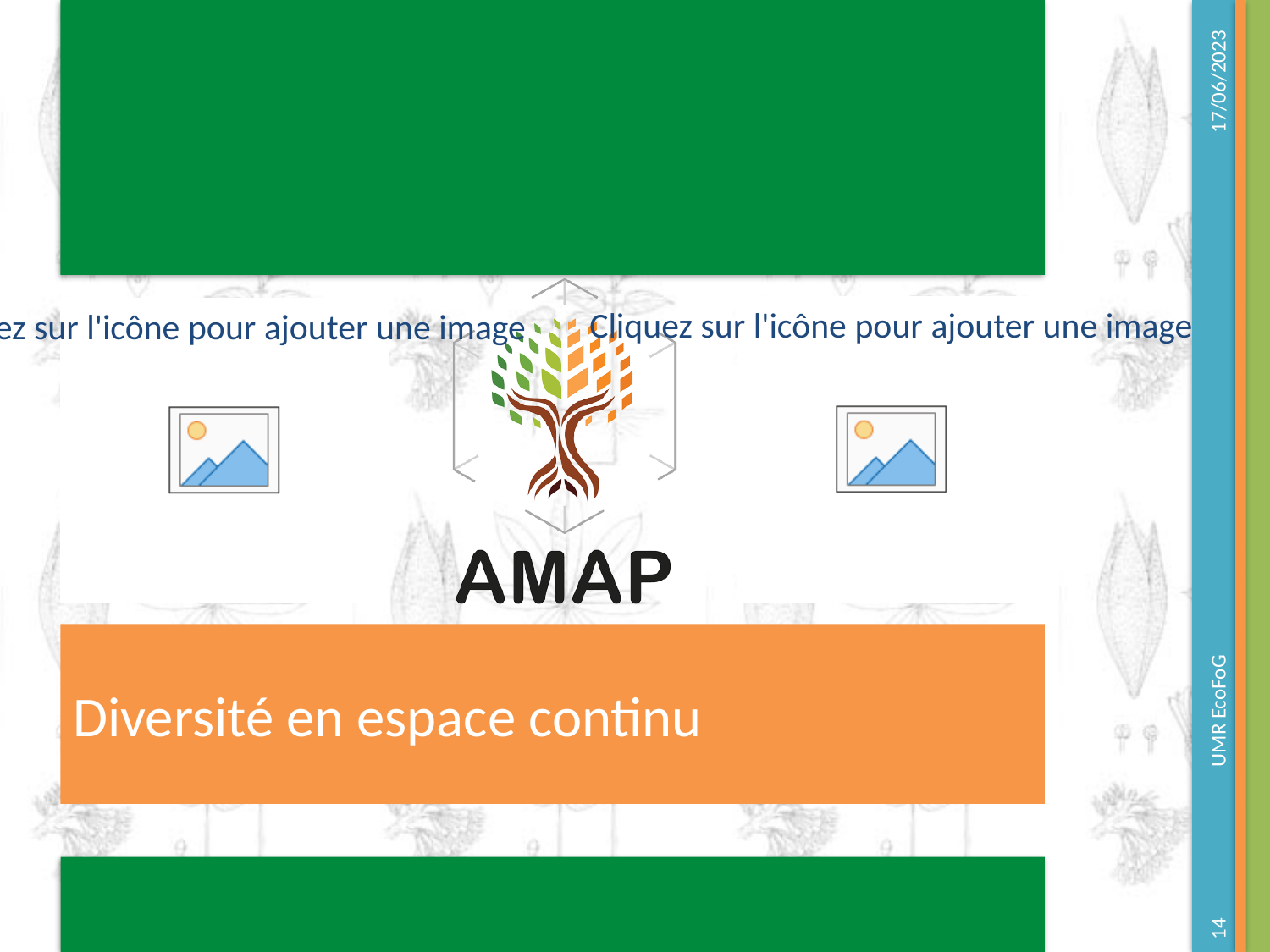

17/06/2023

UMR EcoFoG
Diversité en espace continu

14